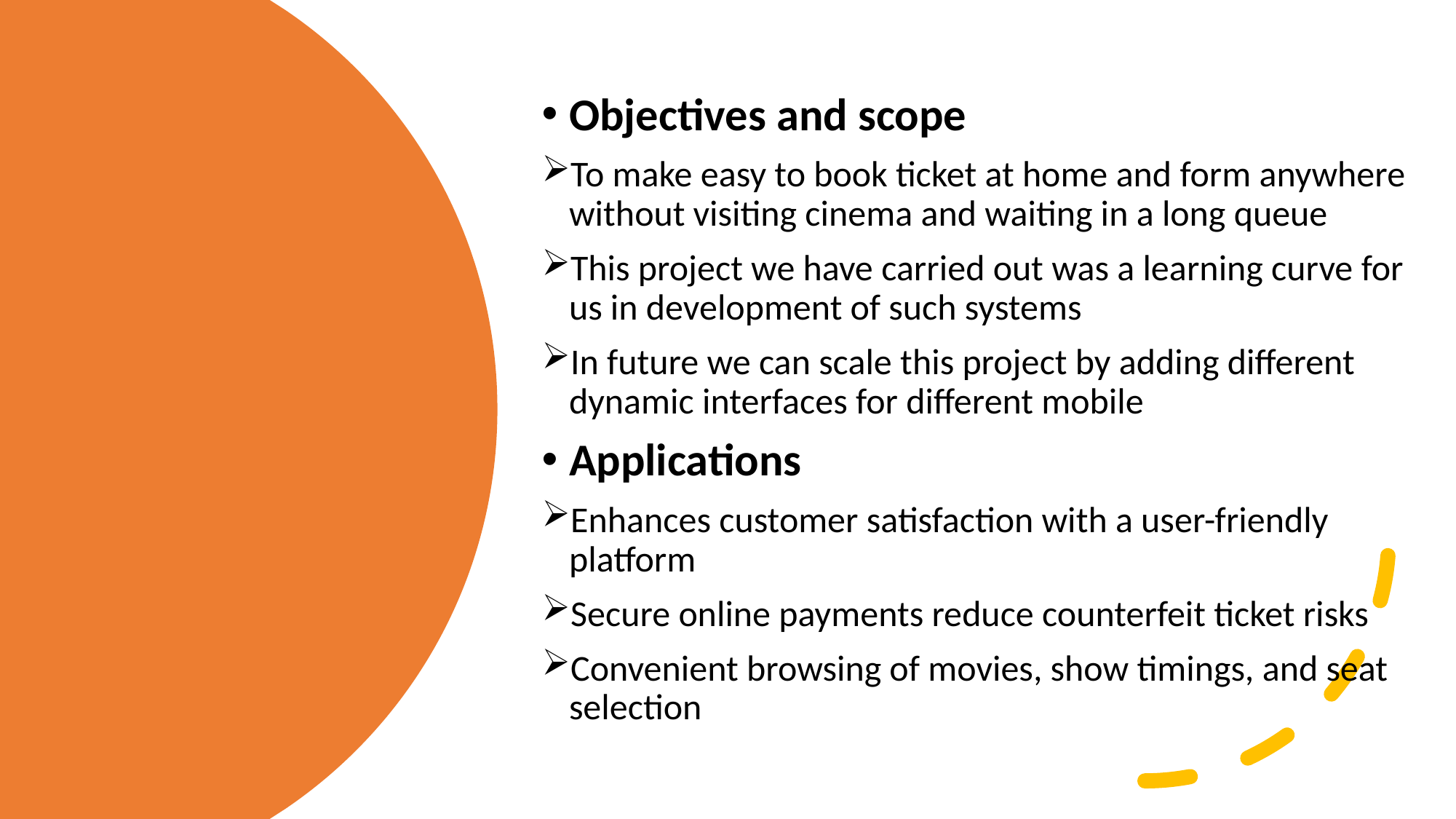

Objectives and scope
To make easy to book ticket at home and form anywhere without visiting cinema and waiting in a long queue
This project we have carried out was a learning curve for us in development of such systems
In future we can scale this project by adding different dynamic interfaces for different mobile
Applications
Enhances customer satisfaction with a user-friendly platform
Secure online payments reduce counterfeit ticket risks
Convenient browsing of movies, show timings, and seat selection
#